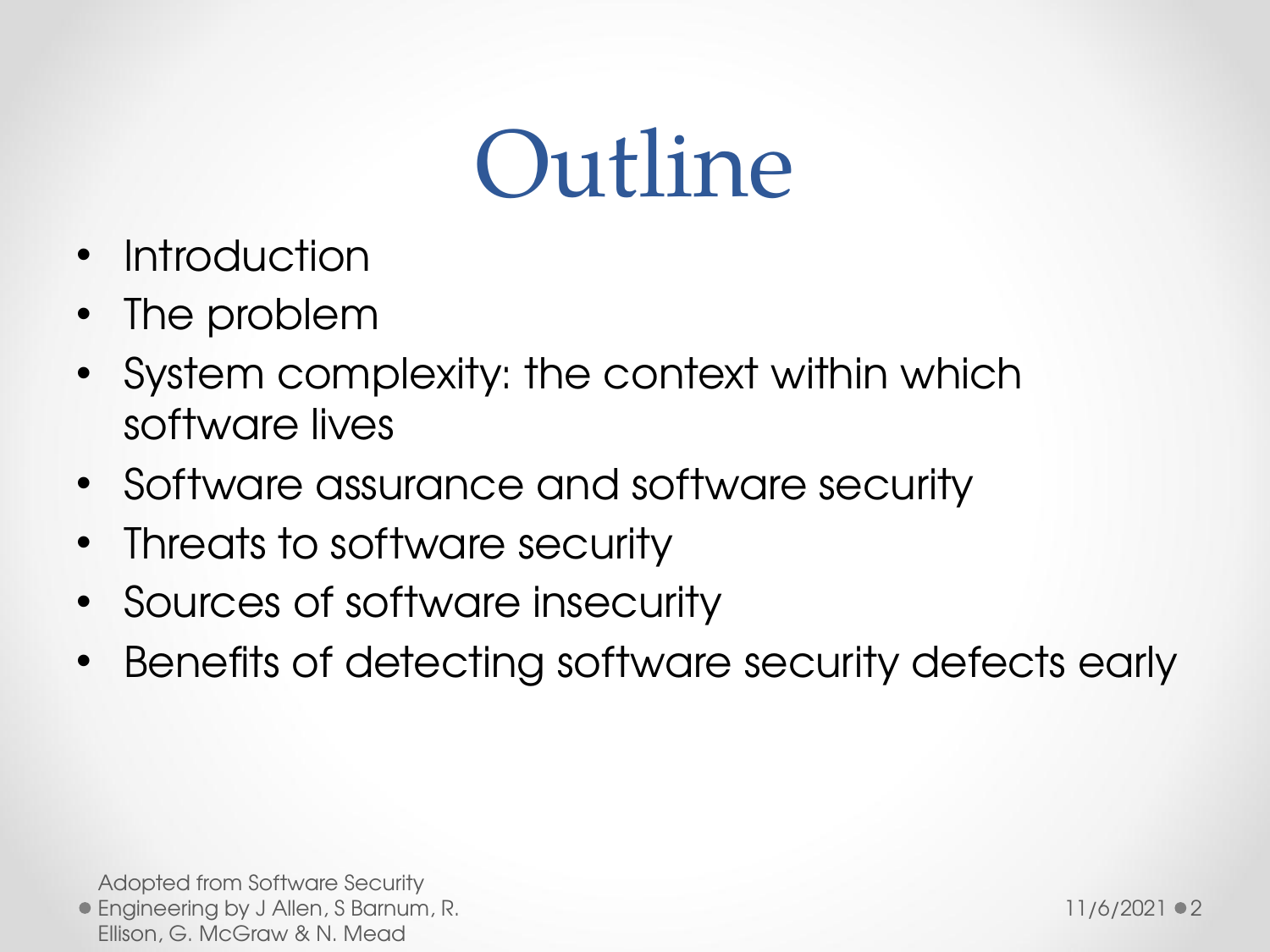

# Outline
Introduction
The problem
System complexity: the context within which software lives
Software assurance and software security
Threats to software security
Sources of software insecurity
Benefits of detecting software security defects early
Adopted from Software Security Engineering by J Allen, S Barnum, R. Ellison, G. McGraw & N. Mead
11/6/2021
2